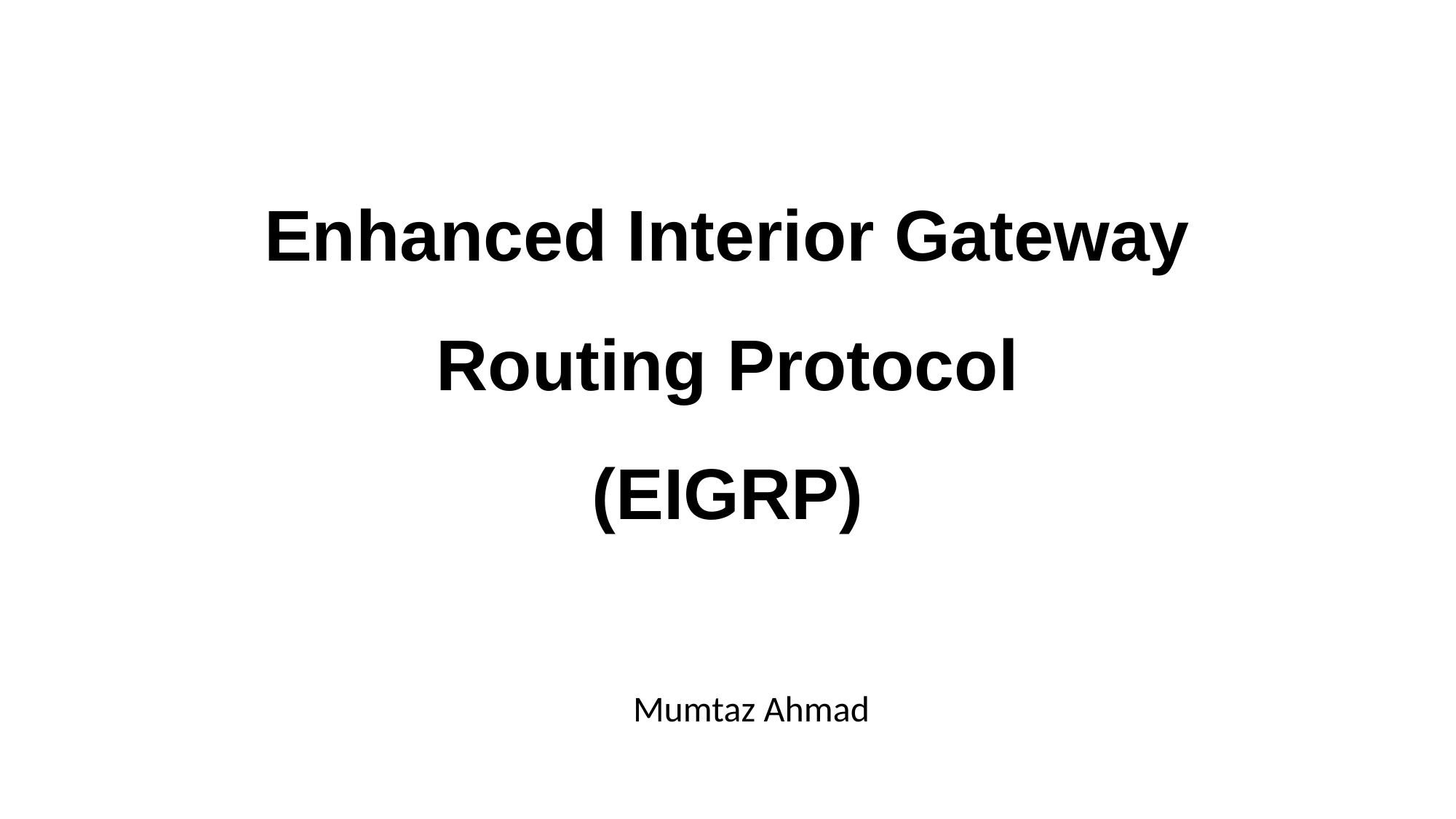

# Enhanced Interior Gateway Routing Protocol (EIGRP)
Mumtaz Ahmad